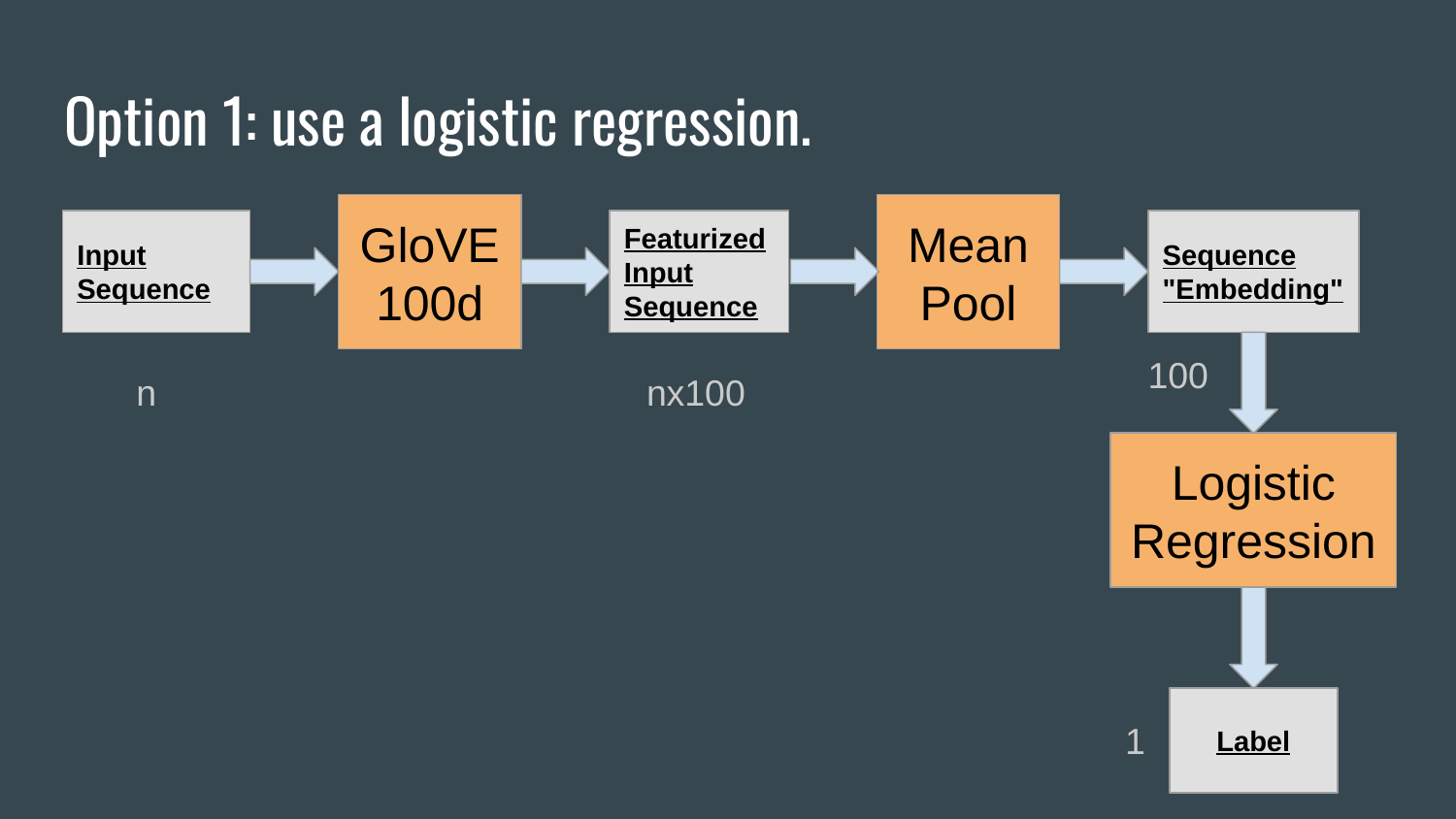

# Option 1: use a logistic regression.
GloVE 100d
Mean Pool
Input Sequence
Featurized Input Sequence
Sequence "Embedding"

100
n
nx100

Logistic Regression

Label
1